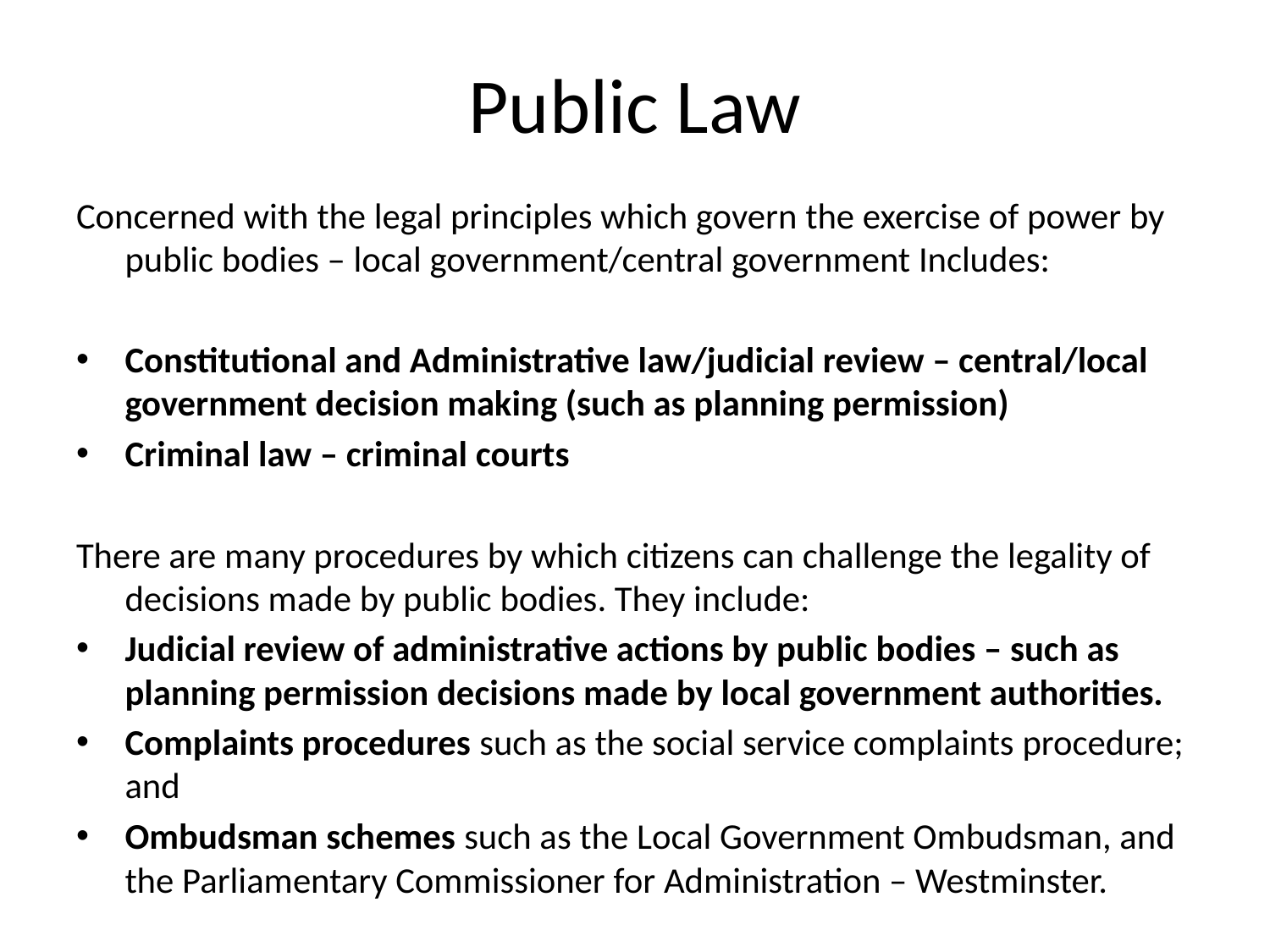

# Public Law
Concerned with the legal principles which govern the exercise of power by public bodies – local government/central government Includes:

Constitutional and Administrative law/judicial review – central/local government decision making (such as planning permission)
Criminal law – criminal courts

There are many procedures by which citizens can challenge the legality of decisions made by public bodies. They include:
Judicial review of administrative actions by public bodies – such as planning permission decisions made by local government authorities.
Complaints procedures such as the social service complaints procedure; and
Ombudsman schemes such as the Local Government Ombudsman, and the Parliamentary Commissioner for Administration – Westminster.